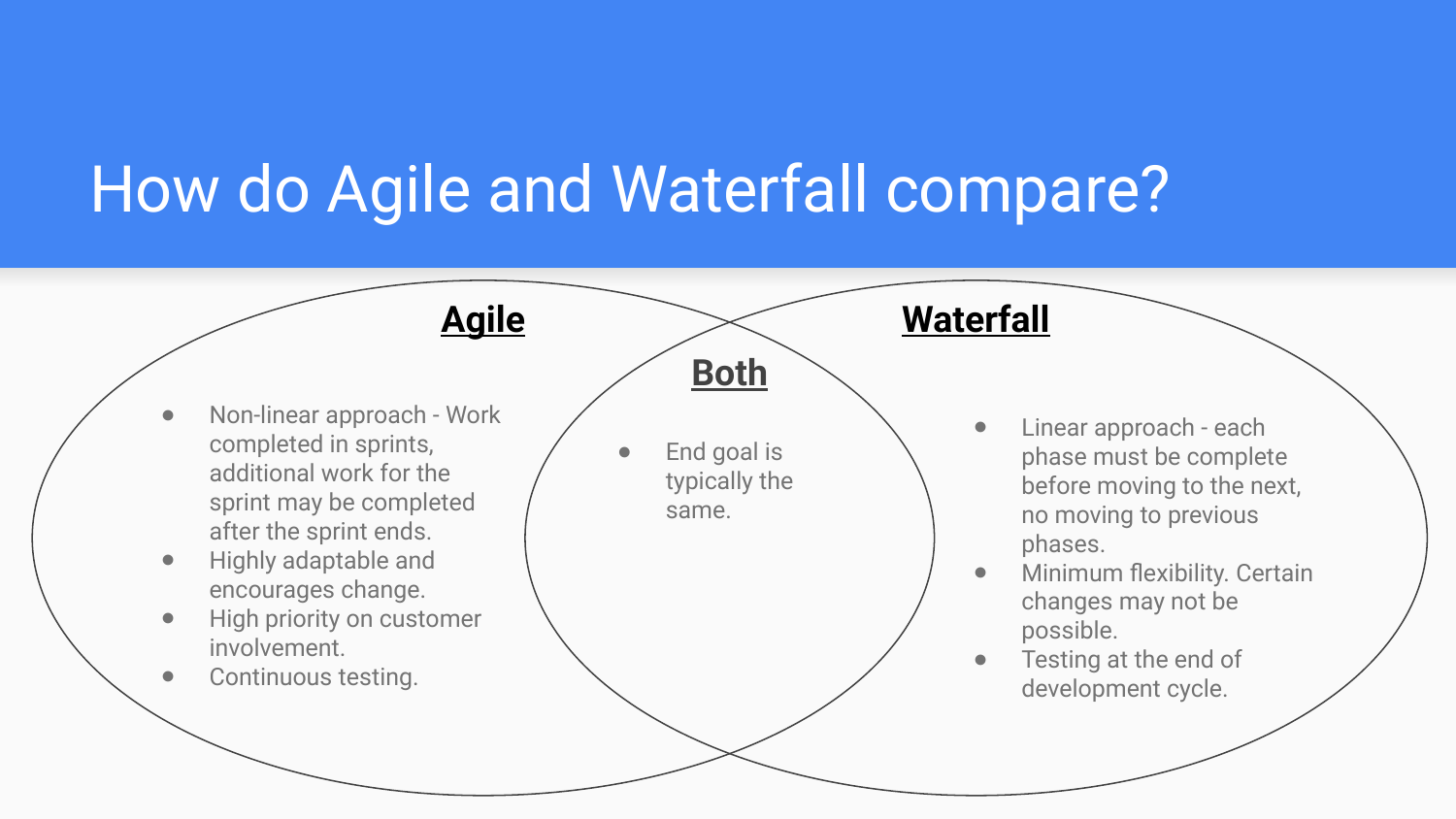

# How do Agile and Waterfall compare?

Agile

Waterfall

Both
Non-linear approach - Work completed in sprints, additional work for the sprint may be completed after the sprint ends.
Highly adaptable and encourages change.
High priority on customer involvement.
Continuous testing.

Linear approach - each phase must be complete before moving to the next, no moving to previous phases.
Minimum flexibility. Certain changes may not be possible.
Testing at the end of development cycle.
End goal is typically the same.